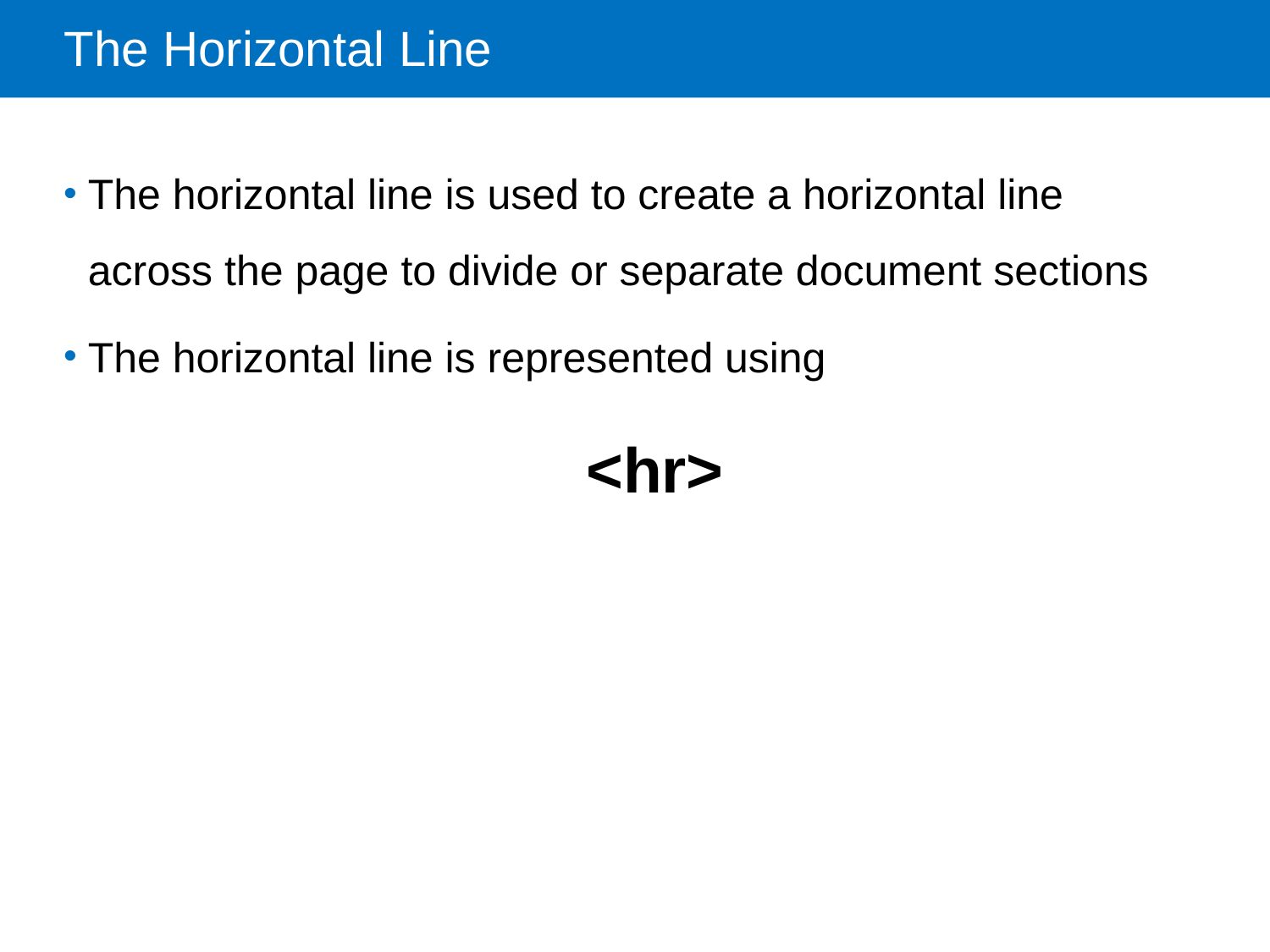

# The Horizontal Line
The horizontal line is used to create a horizontal line across the page to divide or separate document sections
The horizontal line is represented using
<hr>